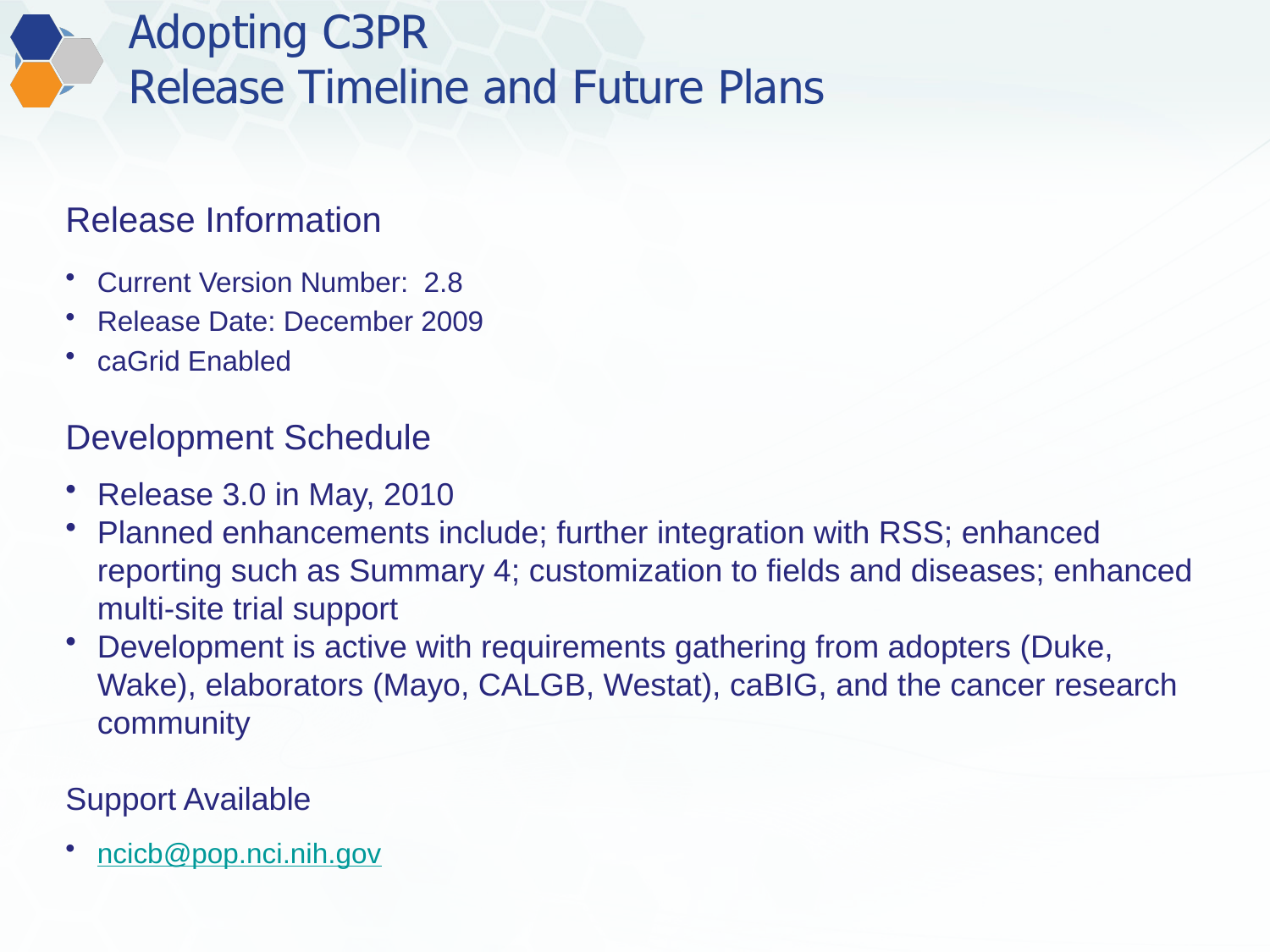

# Adopting C3PR Release Timeline and Future Plans
Release Information
Current Version Number:  2.8
Release Date: December 2009
caGrid Enabled

Development Schedule
Release 3.0 in May, 2010
Planned enhancements include; further integration with RSS; enhanced reporting such as Summary 4; customization to fields and diseases; enhanced multi-site trial support
Development is active with requirements gathering from adopters (Duke, Wake), elaborators (Mayo, CALGB, Westat), caBIG, and the cancer research community

Support Available
ncicb@pop.nci.nih.gov